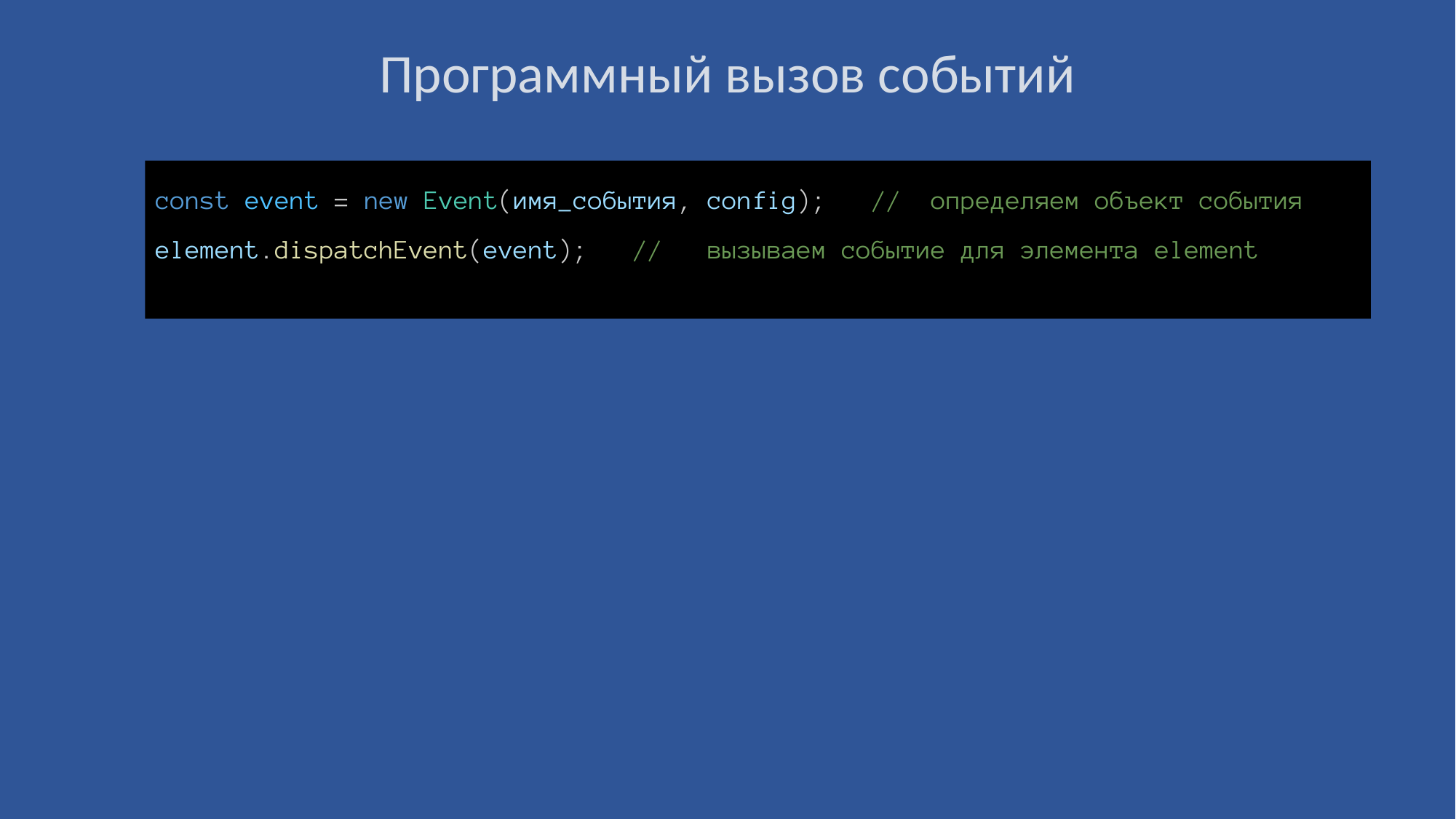

# Программный вызов событий
const event = new Event(имя_события, config);   //  определяем объект события
element.dispatchEvent(event);   //   вызываем событие для элемента element